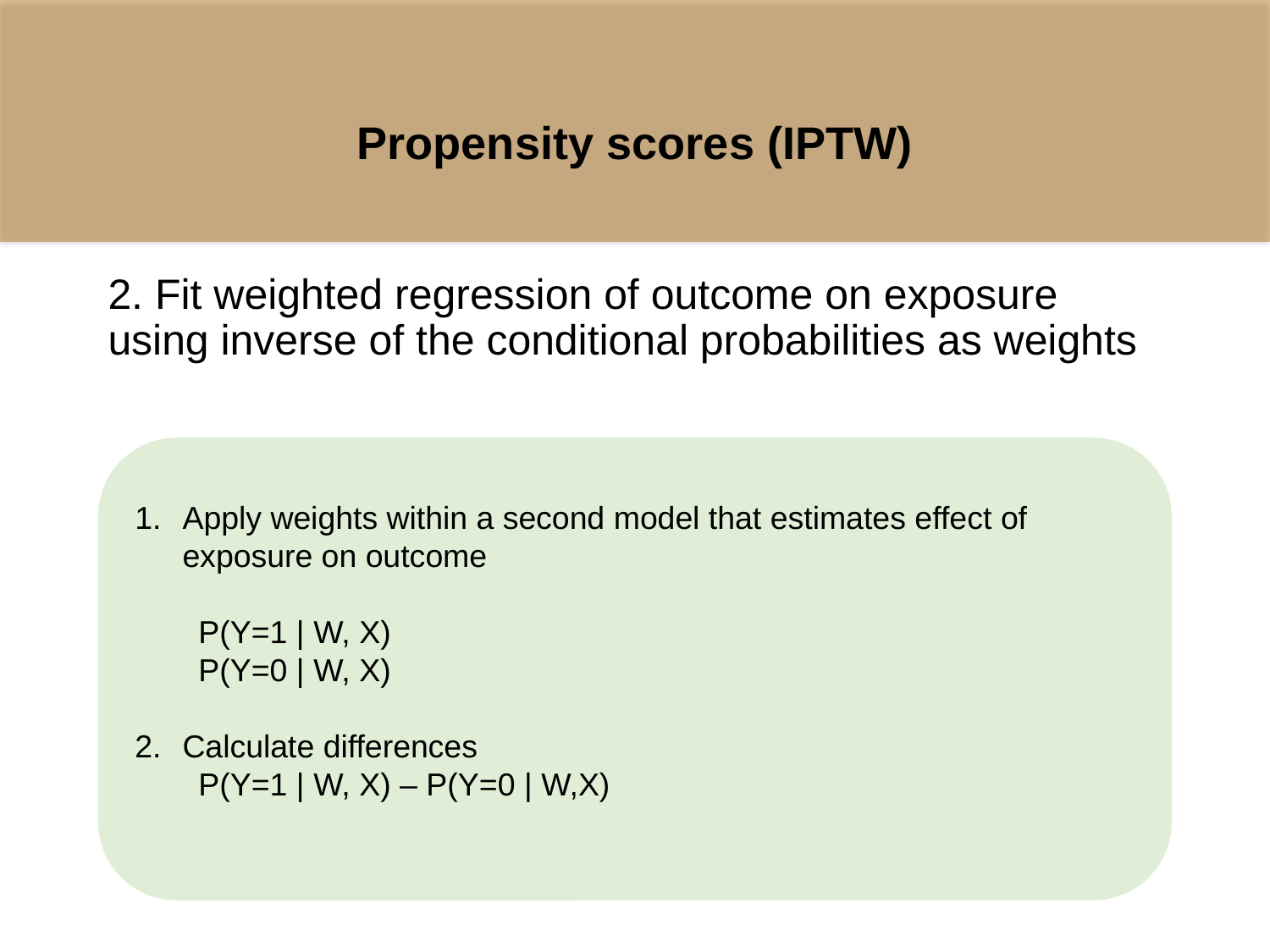

# Propensity scores (IPTW)
2. Fit weighted regression of outcome on exposure using inverse of the conditional probabilities as weights
Apply weights within a second model that estimates effect of exposure on outcome

P(Y=1 | W, X)
P(Y=0 | W, X)

Calculate differences
P(Y=1 | W, X) – P(Y=0 | W,X)